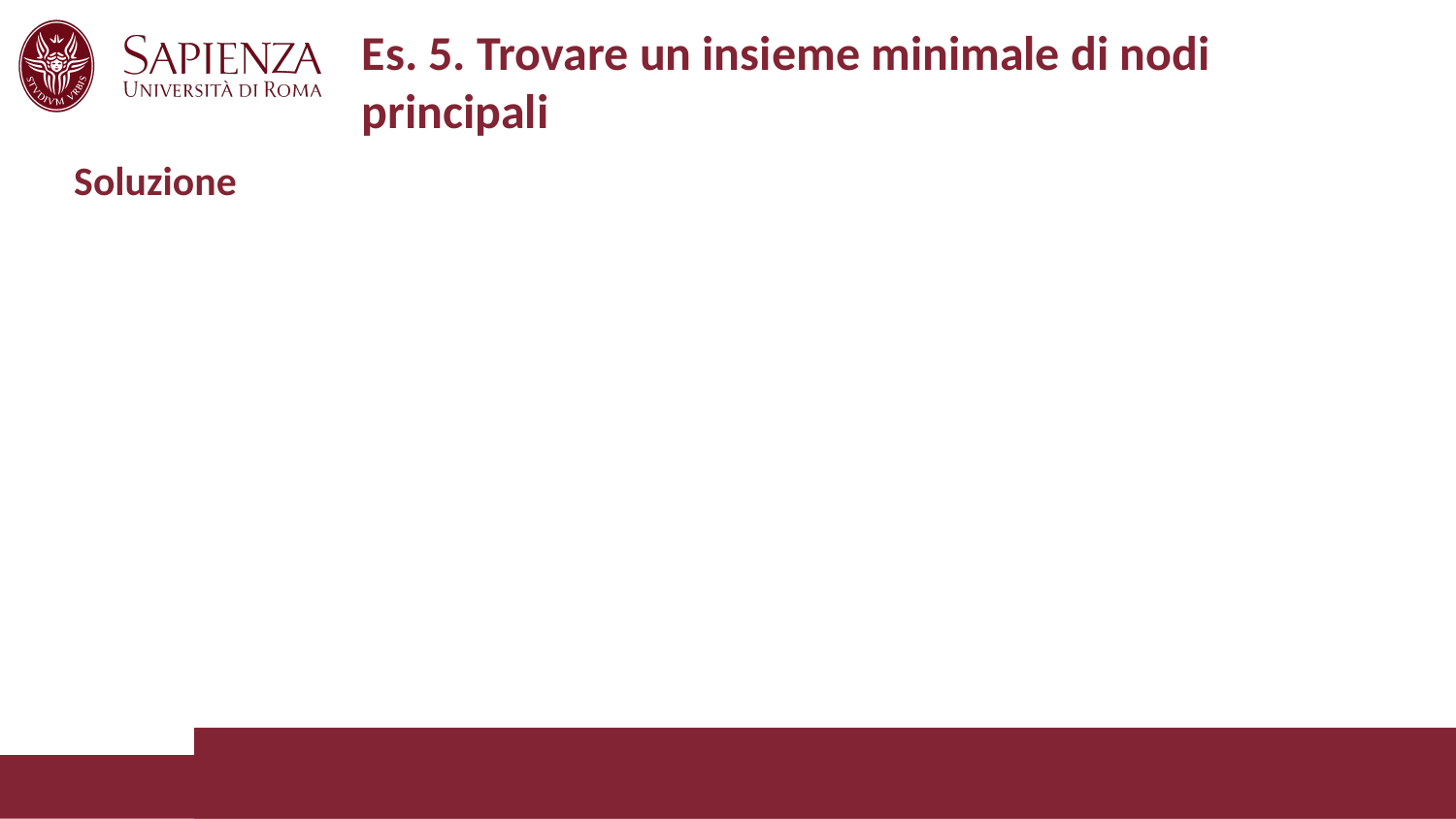

# Es. 5. Trovare un insieme minimale di nodi principali
Soluzione